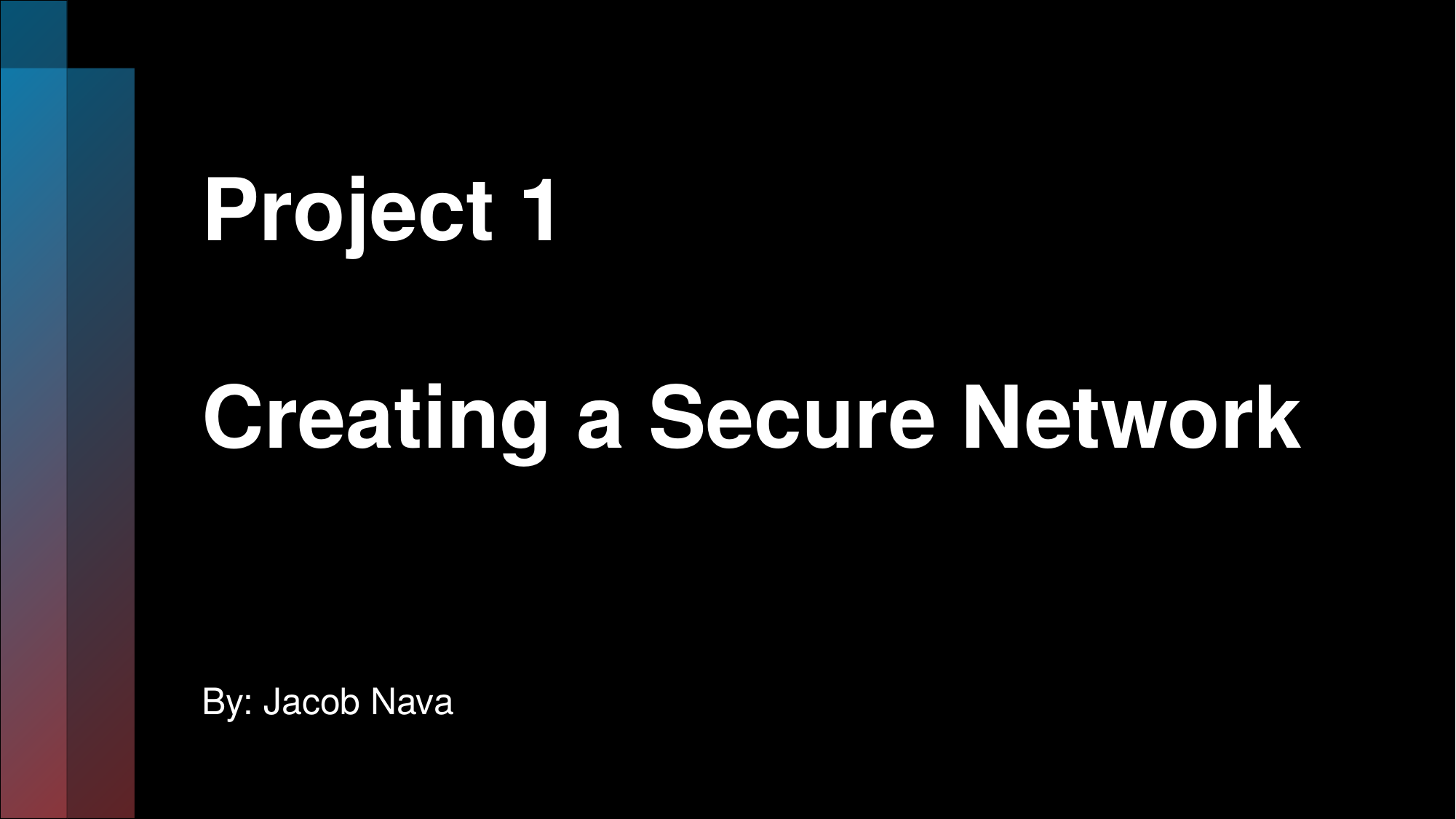

# Project 1 Creating a Secure Network
By: Jacob Nava